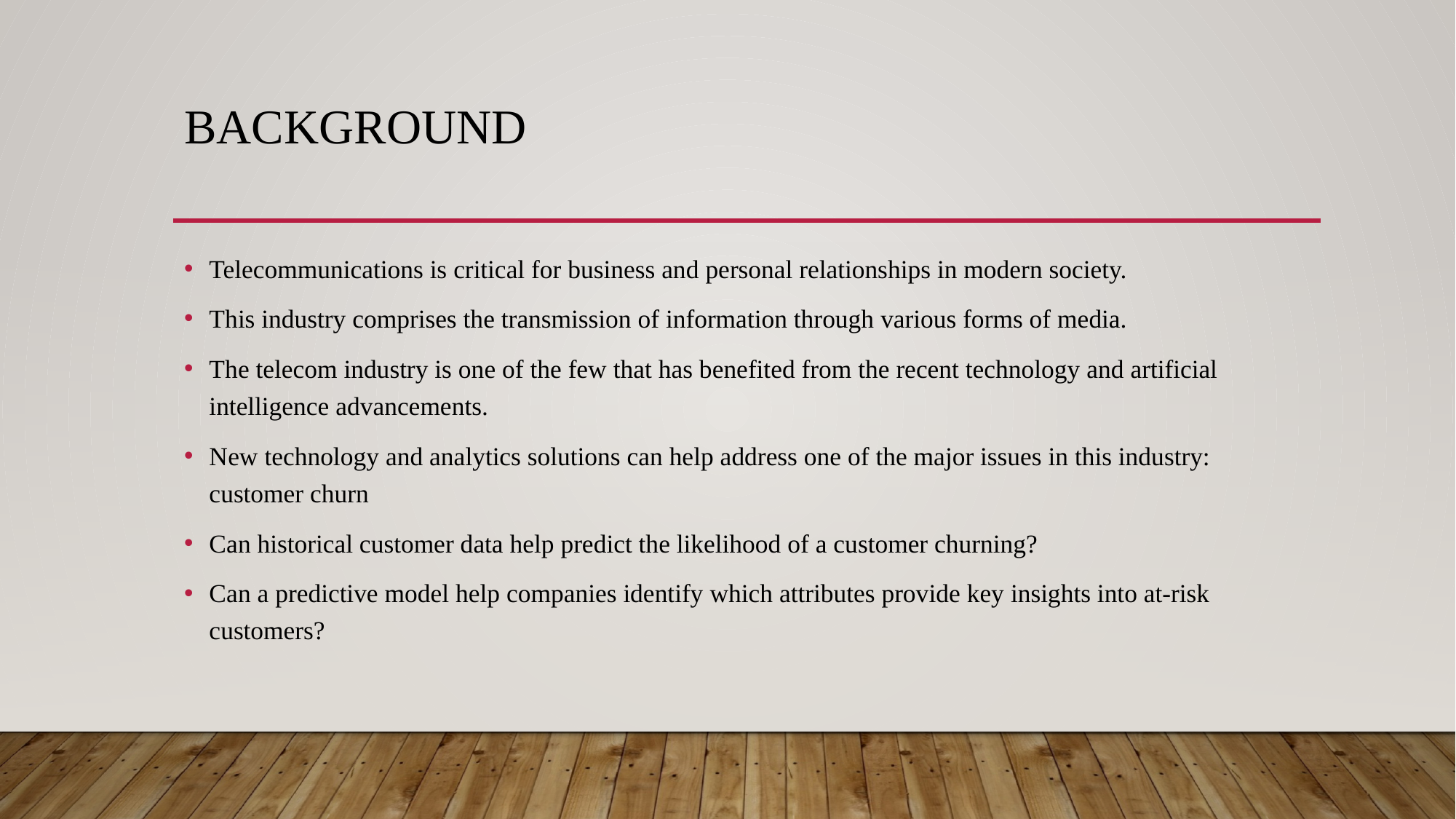

# Background
Telecommunications is critical for business and personal relationships in modern society.
This industry comprises the transmission of information through various forms of media.
The telecom industry is one of the few that has benefited from the recent technology and artificial intelligence advancements.
New technology and analytics solutions can help address one of the major issues in this industry: customer churn
Can historical customer data help predict the likelihood of a customer churning?
Can a predictive model help companies identify which attributes provide key insights into at-risk customers?